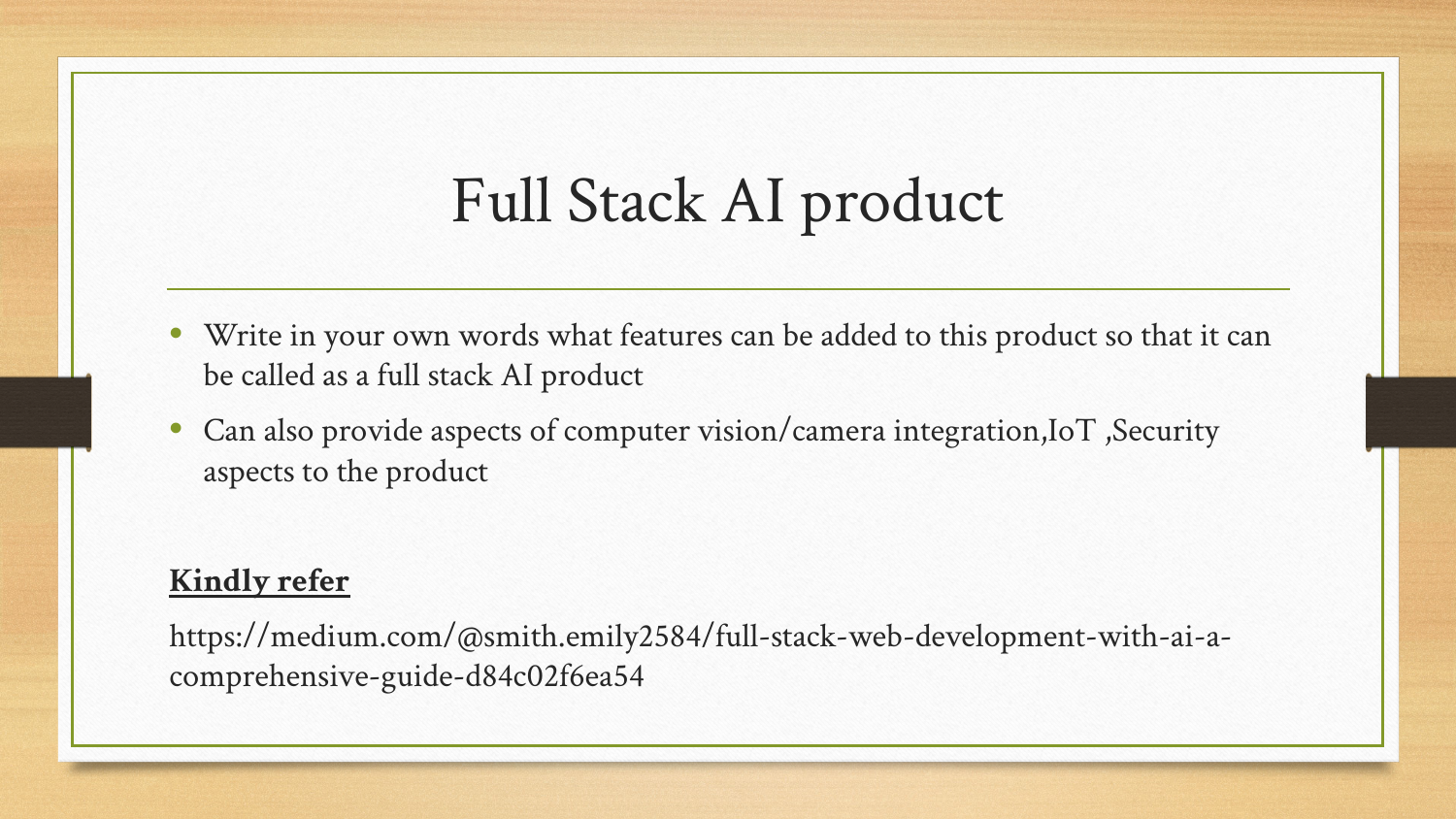

# Full Stack AI product
Write in your own words what features can be added to this product so that it can be called as a full stack AI product
Can also provide aspects of computer vision/camera integration,IoT ,Security aspects to the product

Kindly refer
https://medium.com/@smith.emily2584/full-stack-web-development-with-ai-a-comprehensive-guide-d84c02f6ea54